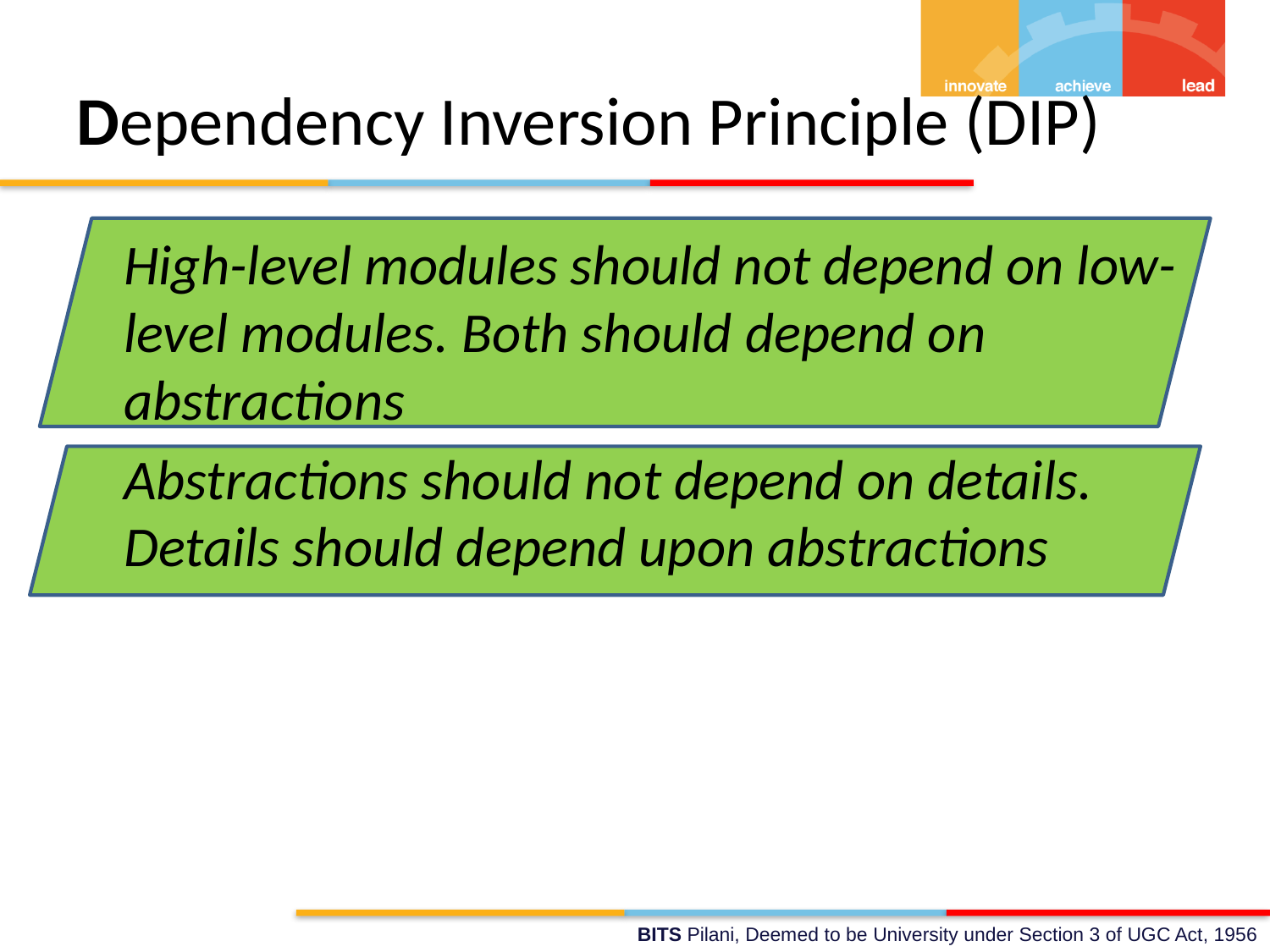

# Dependency Inversion Principle (DIP)

	High-level modules should not depend on low-level modules. Both should depend on abstractions
	Abstractions should not depend on details. Details should depend upon abstractions